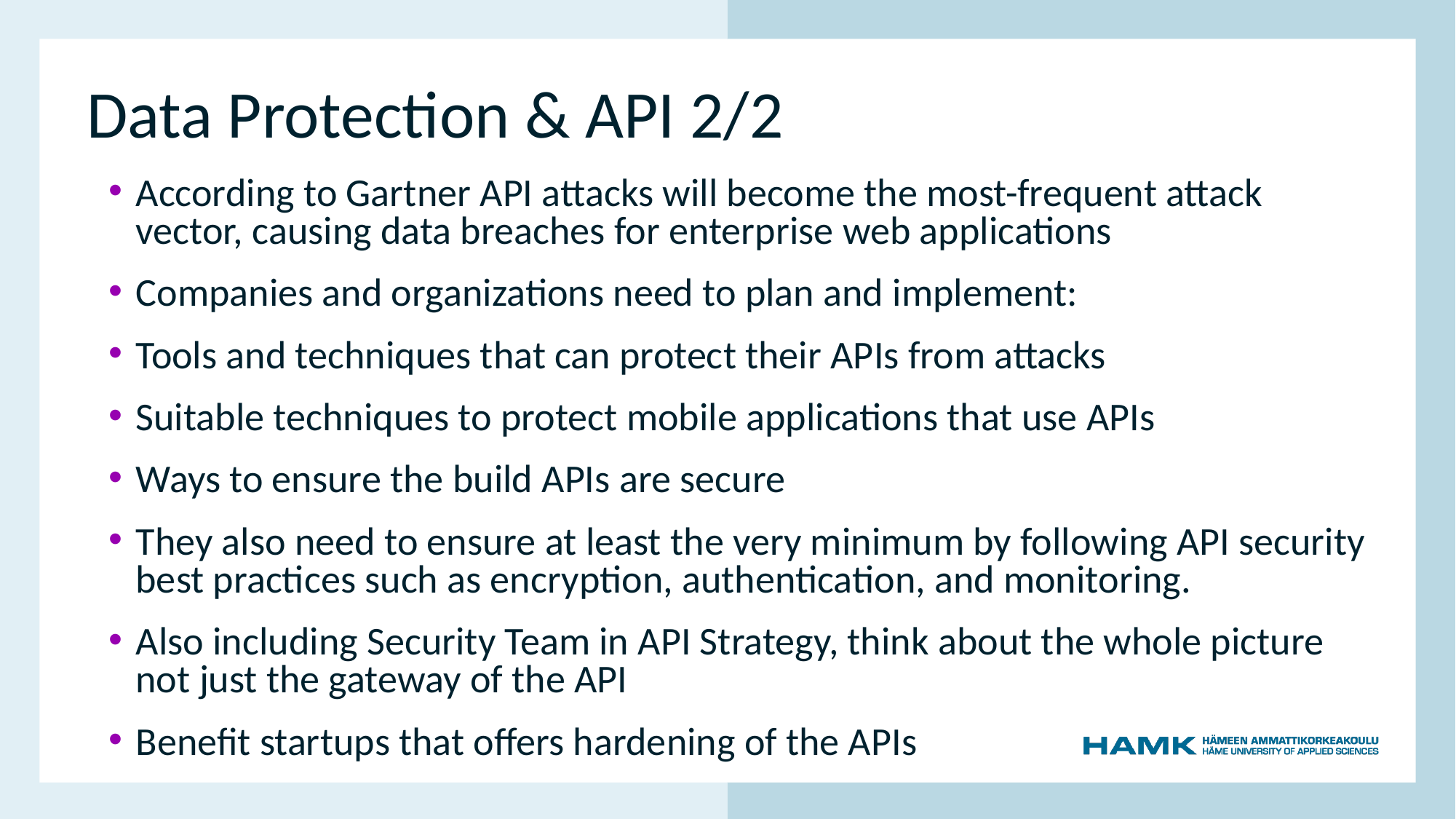

# Data Protection & API 2/2
According to Gartner API attacks will become the most-frequent attack vector, causing data breaches for enterprise web applications
Companies and organizations need to plan and implement:
Tools and techniques that can protect their APIs from attacks
Suitable techniques to protect mobile applications that use APIs
Ways to ensure the build APIs are secure
They also need to ensure at least the very minimum by following API security best practices such as encryption, authentication, and monitoring.
Also including Security Team in API Strategy, think about the whole picture not just the gateway of the API
Benefit startups that offers hardening of the APIs